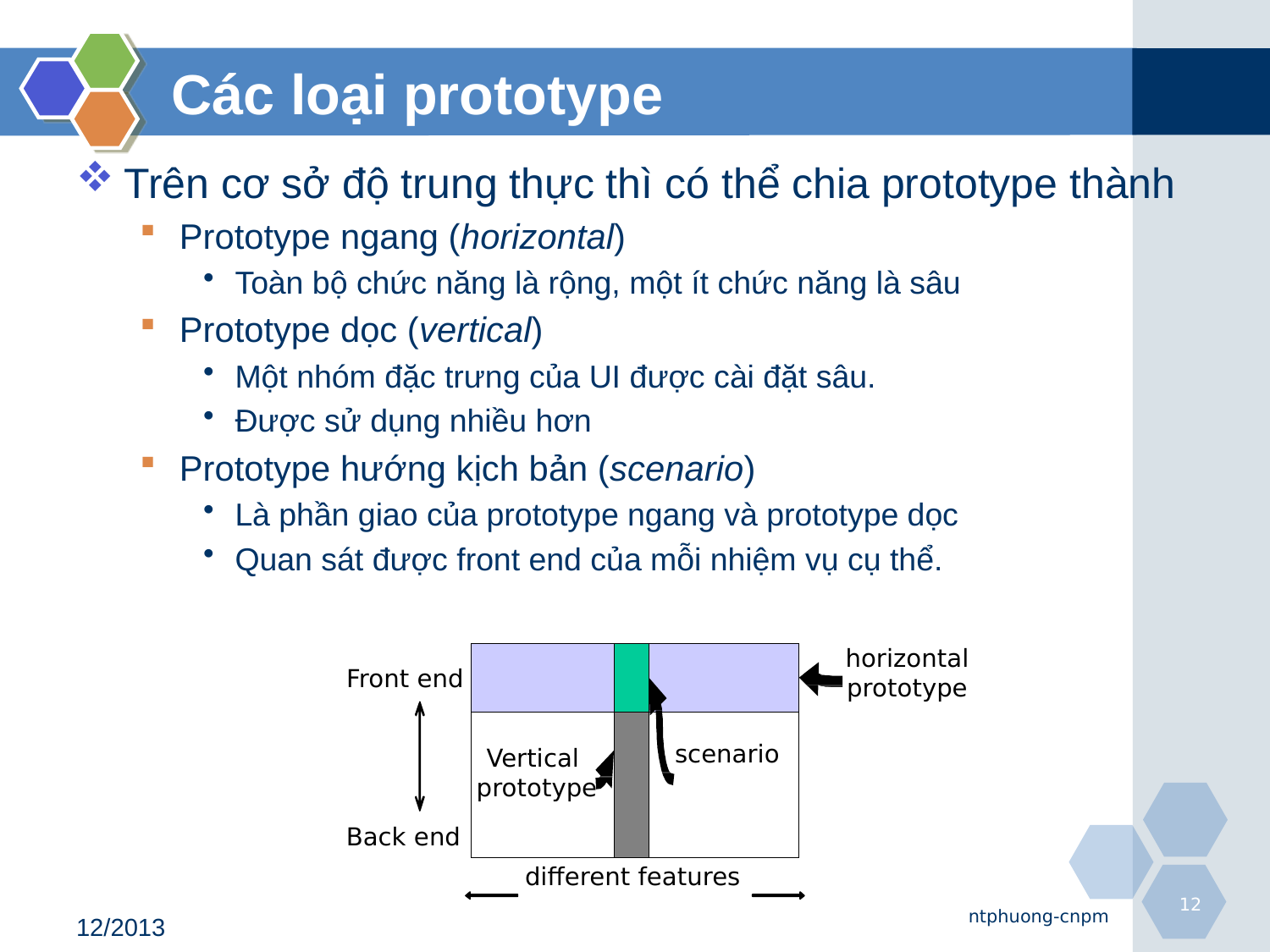

# Các loại prototype
Trên cơ sở độ trung thực thì có thể chia prototype thành
Prototype ngang (horizontal)
Toàn bộ chức năng là rộng, một ít chức năng là sâu
Prototype dọc (vertical)
Một nhóm đặc trưng của UI được cài đặt sâu.
Được sử dụng nhiều hơn
Prototype hướng kịch bản (scenario)
Là phần giao của prototype ngang và prototype dọc
Quan sát được front end của mỗi nhiệm vụ cụ thể.

horizontal
prototype

Front end

scenario
Vertical
prototype

Back end
different features

12
ntphuong-cnpm
12/2013